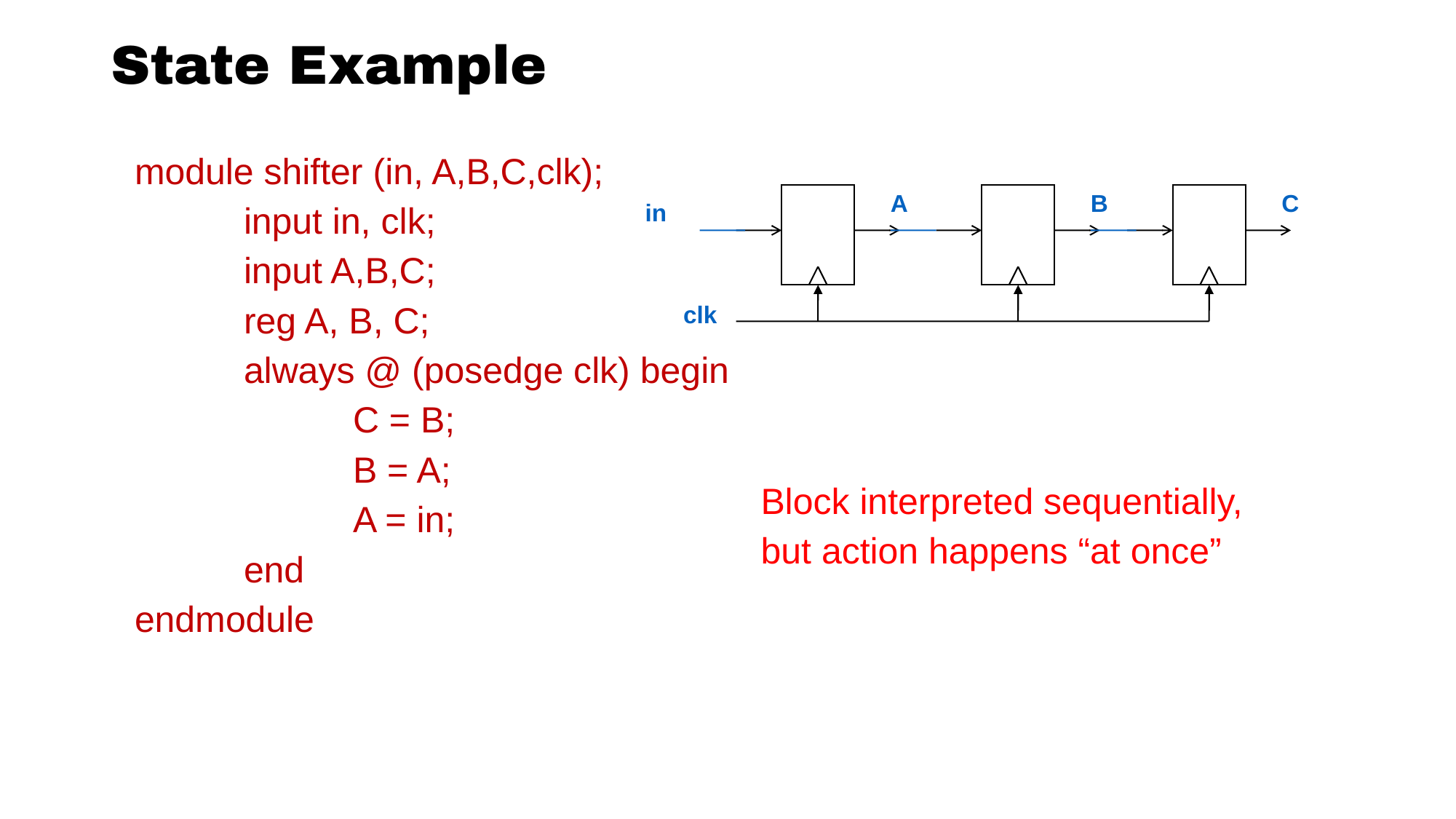

# State Example
module shifter (in, A,B,C,clk);
	input in, clk;
	input A,B,C;
	reg A, B, C;
	always @ (posedge clk) begin
		C = B;
		B = A;
		A = in;
	end
endmodule

A
B
C

in

clk

Block interpreted sequentially,
but action happens “at once”